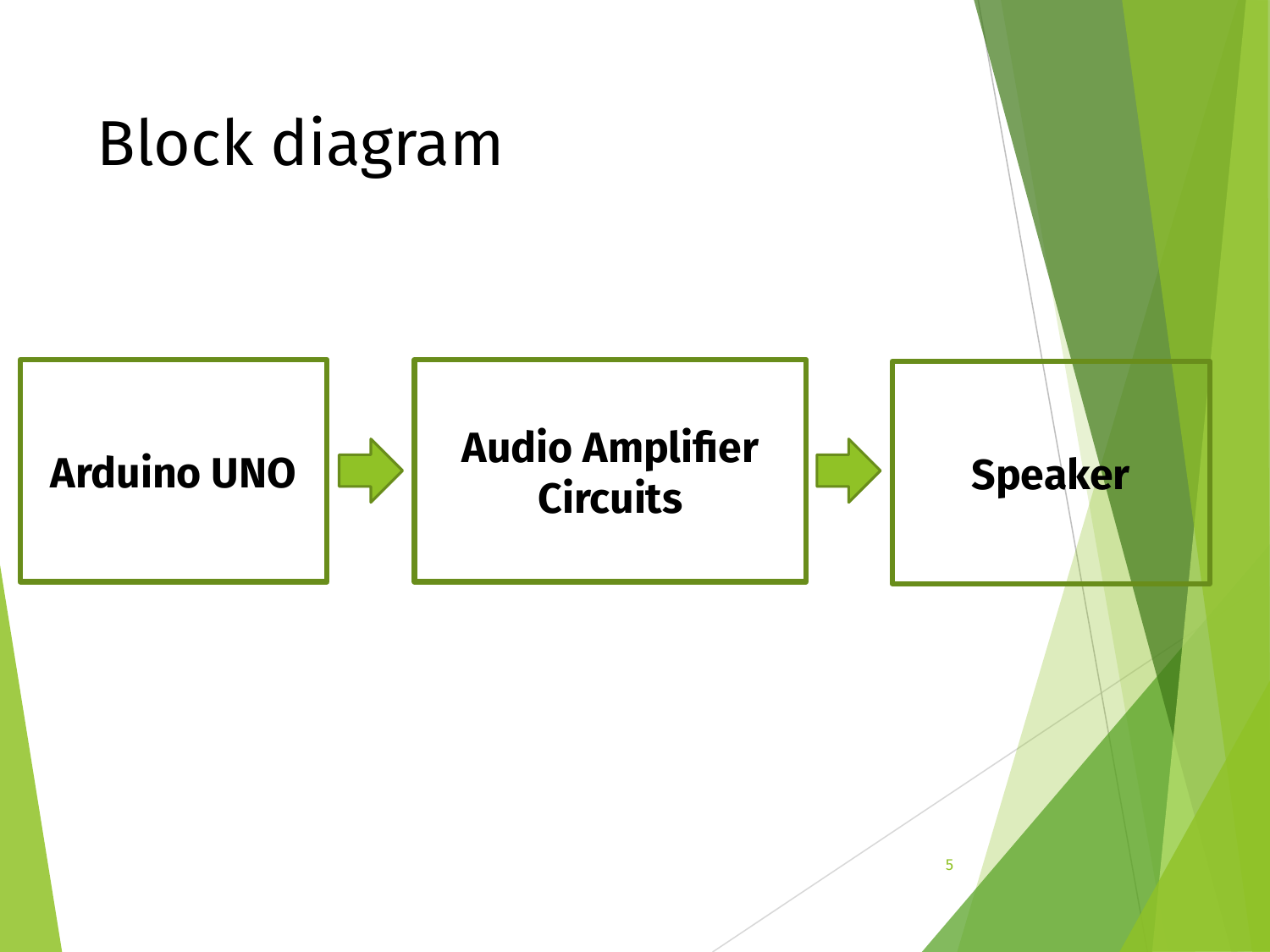

# Block diagram
Arduino UNO
Audio Amplifier Circuits
Speaker

5